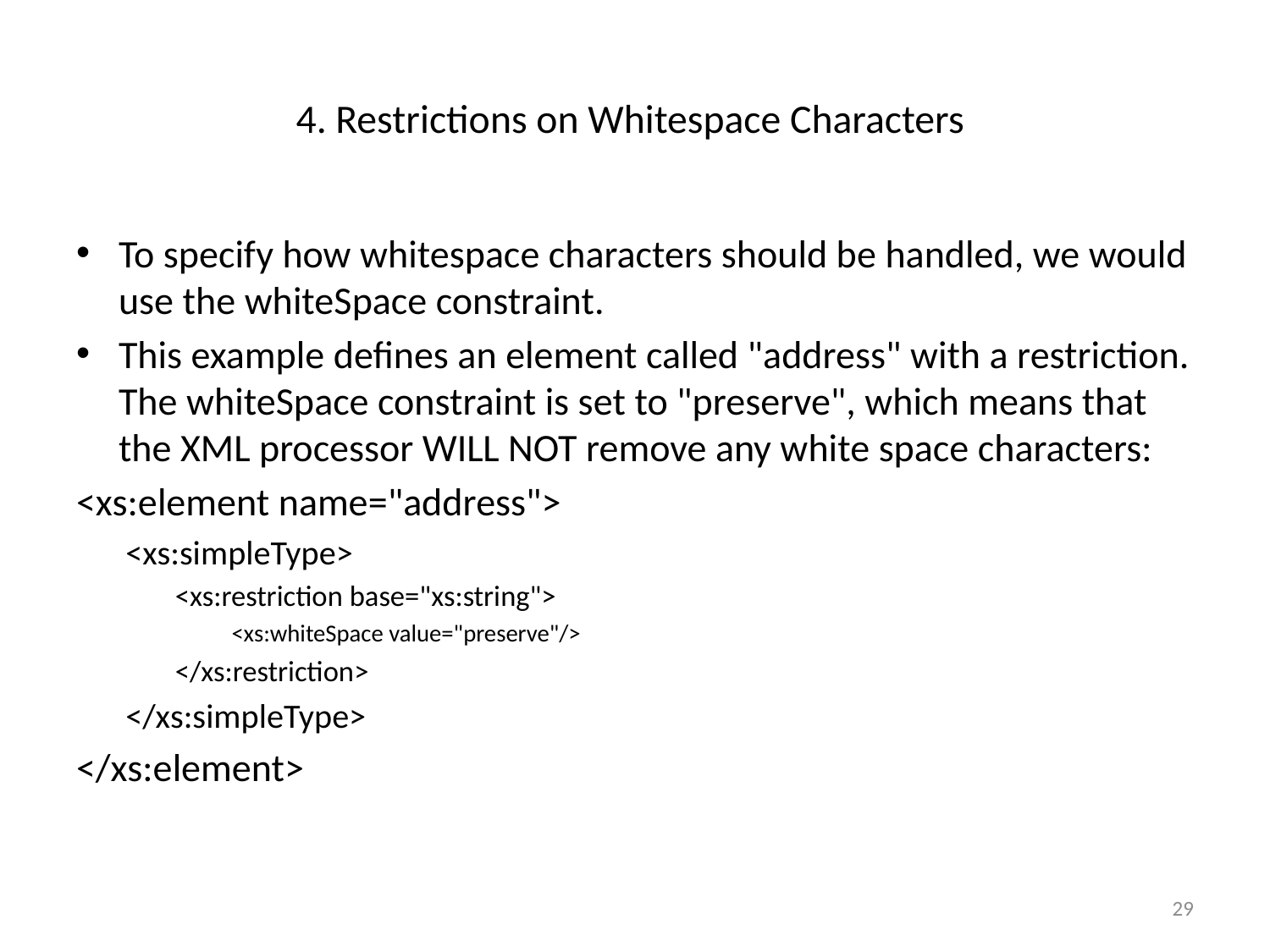

# 4. Restrictions on Whitespace Characters
To specify how whitespace characters should be handled, we would use the whiteSpace constraint.
This example defines an element called "address" with a restriction. The whiteSpace constraint is set to "preserve", which means that the XML processor WILL NOT remove any white space characters:
<xs:element name="address">
<xs:simpleType>
<xs:restriction base="xs:string">
<xs:whiteSpace value="preserve"/>
</xs:restriction>
</xs:simpleType>
</xs:element>
29